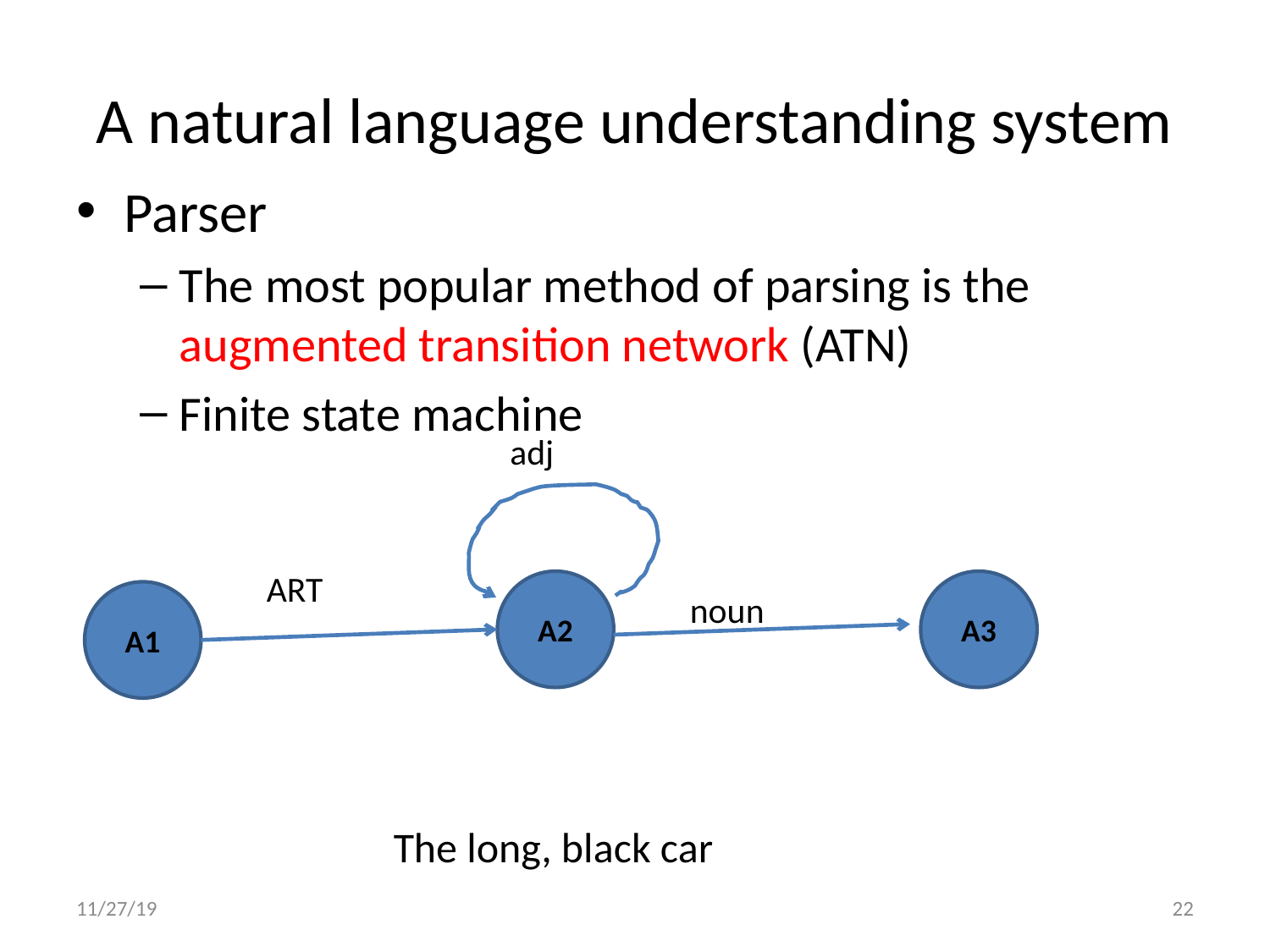

# A natural language understanding system
Parser
The most popular method of parsing is the augmented transition network (ATN)
Finite state machine
adj

ART
A2
A3
A1
noun
The long, black car
11/27/19
22